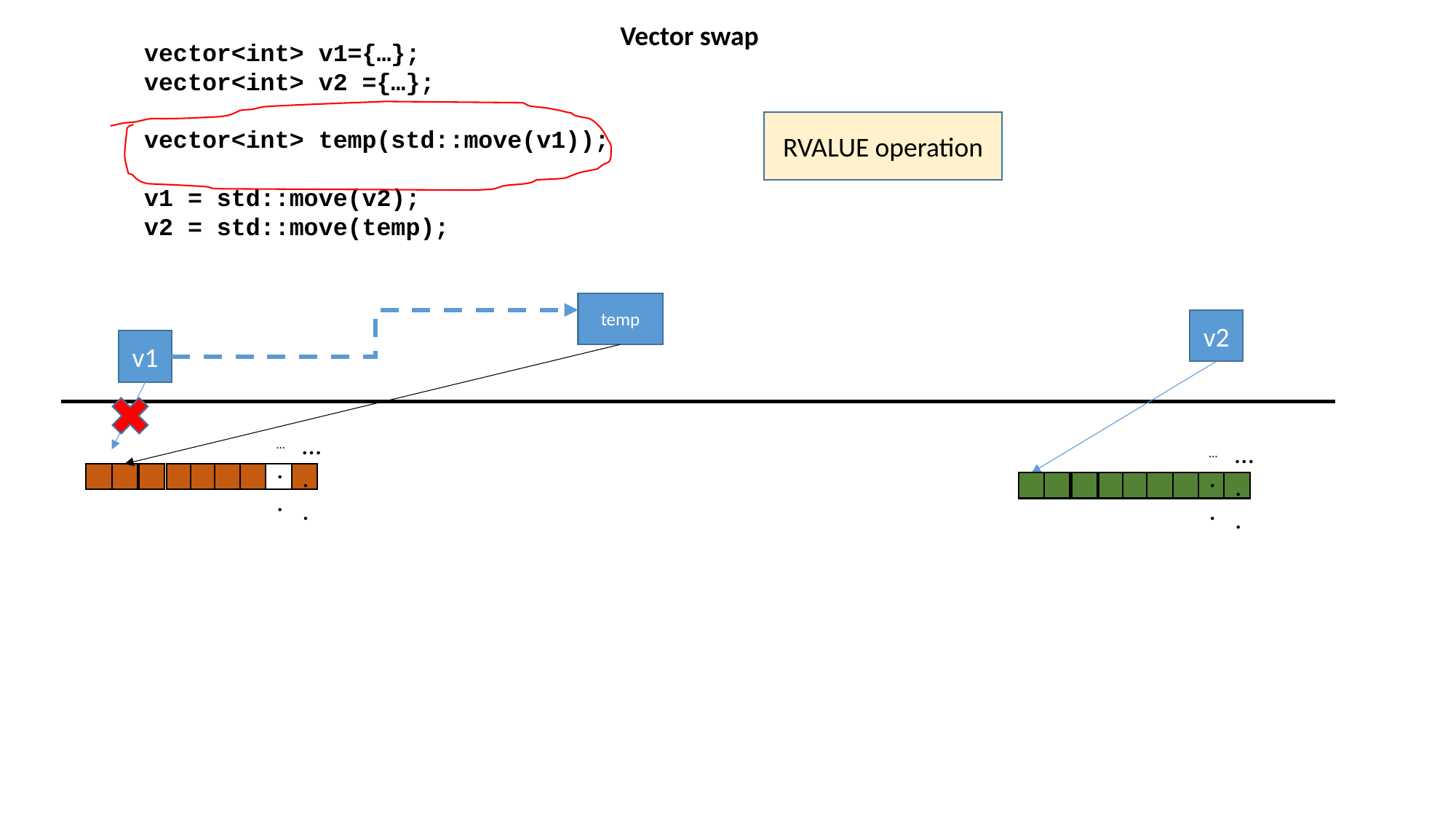

Vector swap
vector<int> v1={…};
vector<int> v2 ={…};

vector<int> temp(std::move(v1));

v1 = std::move(v2);
v2 = std::move(temp);

RVALUE operation
temp
v2
v1

…..
…..

…..
…..